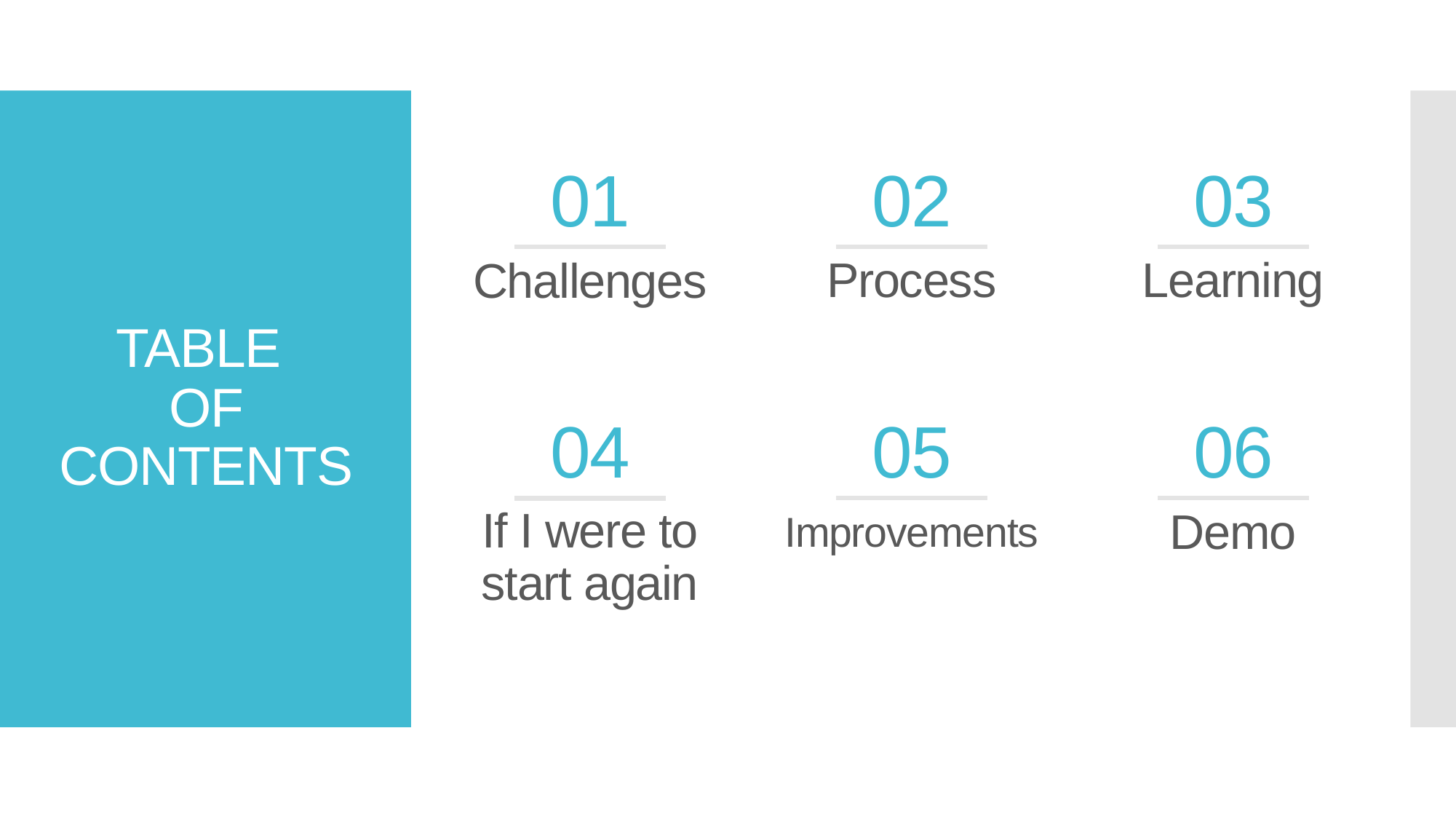

# TABLE OF CONTENTS
02
03
01
Process
Learning
Challenges
05
06
04
Improvements
Demo
If I were to start again